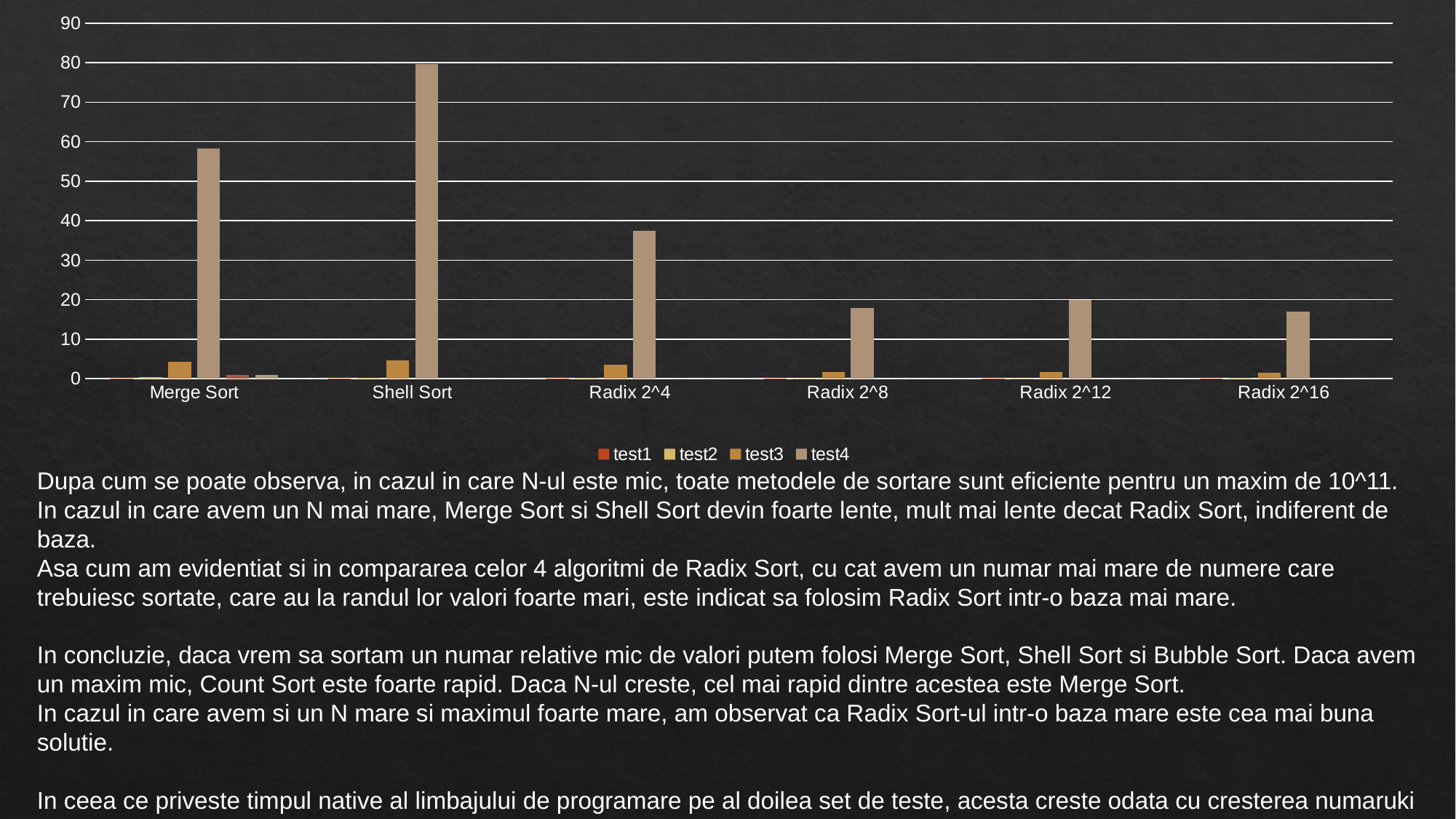

[unsupported chart]

Dupa cum se poate observa, in cazul in care N-ul este mic, toate metodele de sortare sunt eficiente pentru un maxim de 10^11. In cazul in care avem un N mai mare, Merge Sort si Shell Sort devin foarte lente, mult mai lente decat Radix Sort, indiferent de baza.
Asa cum am evidentiat si in compararea celor 4 algoritmi de Radix Sort, cu cat avem un numar mai mare de numere care trebuiesc sortate, care au la randul lor valori foarte mari, este indicat sa folosim Radix Sort intr-o baza mai mare.

In concluzie, daca vrem sa sortam un numar relative mic de valori putem folosi Merge Sort, Shell Sort si Bubble Sort. Daca avem un maxim mic, Count Sort este foarte rapid. Daca N-ul creste, cel mai rapid dintre acestea este Merge Sort.
In cazul in care avem si un N mare si maximul foarte mare, am observat ca Radix Sort-ul intr-o baza mare este cea mai buna solutie.

In ceea ce priveste timpul native al limbajului de programare pe al doilea set de teste, acesta creste odata cu cresterea numaruki de valori, insa este considerabil mai mic decat timpul dedicate celorlalte sortari.